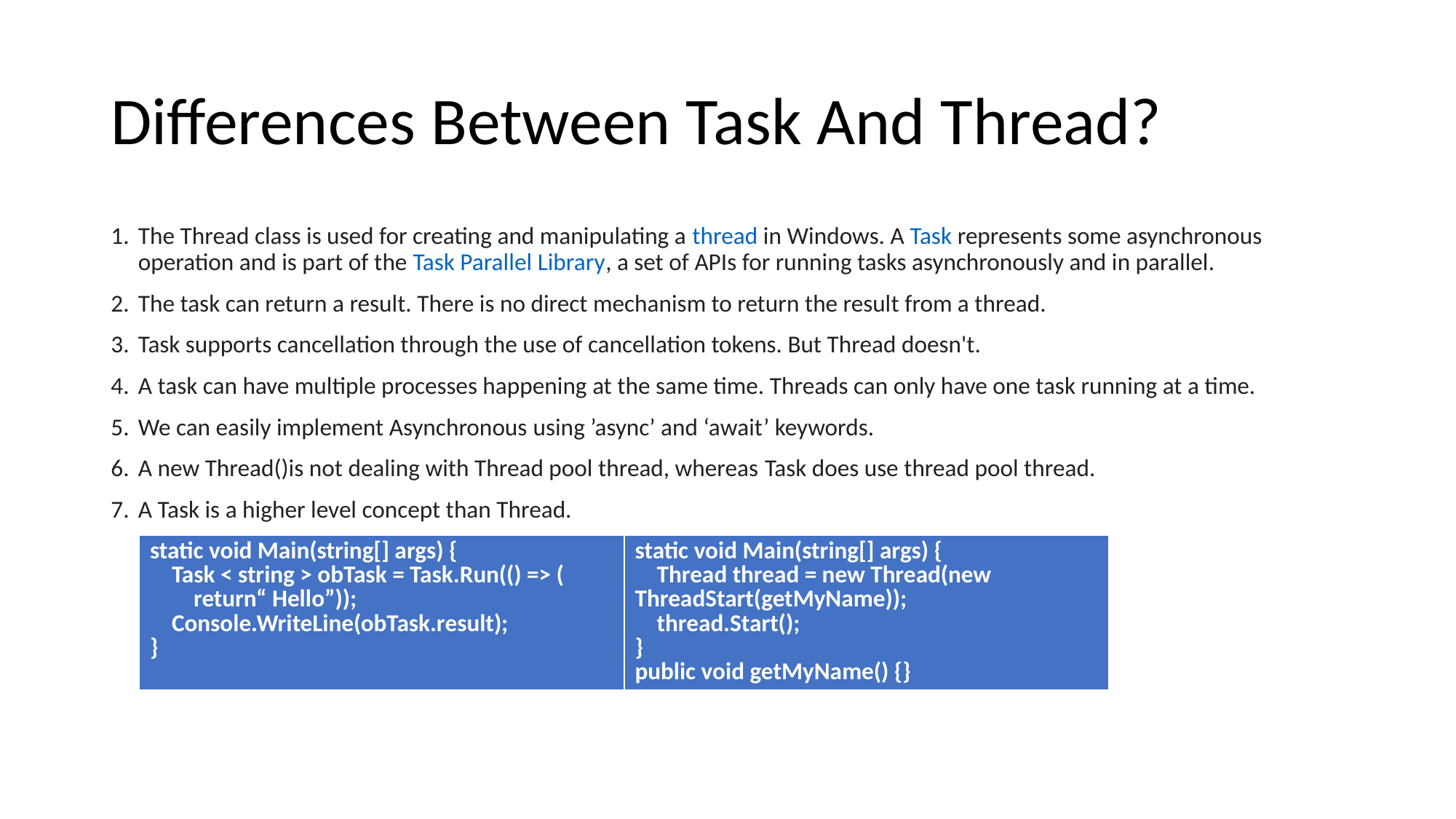

# Differences Between Task And Thread?
The Thread class is used for creating and manipulating a thread in Windows. A Task represents some asynchronous operation and is part of the Task Parallel Library, a set of APIs for running tasks asynchronously and in parallel.
The task can return a result. There is no direct mechanism to return the result from a thread.
Task supports cancellation through the use of cancellation tokens. But Thread doesn't.
A task can have multiple processes happening at the same time. Threads can only have one task running at a time.
We can easily implement Asynchronous using ’async’ and ‘await’ keywords.
A new Thread()is not dealing with Thread pool thread, whereas Task does use thread pool thread.
A Task is a higher level concept than Thread.

| static void Main(string[] args) { Task < string > obTask = Task.Run(() => ( return“ Hello”)); Console.WriteLine(obTask.result); } | static void Main(string[] args) { Thread thread = new Thread(new ThreadStart(getMyName)); thread.Start(); } public void getMyName() {} |
| --- | --- |